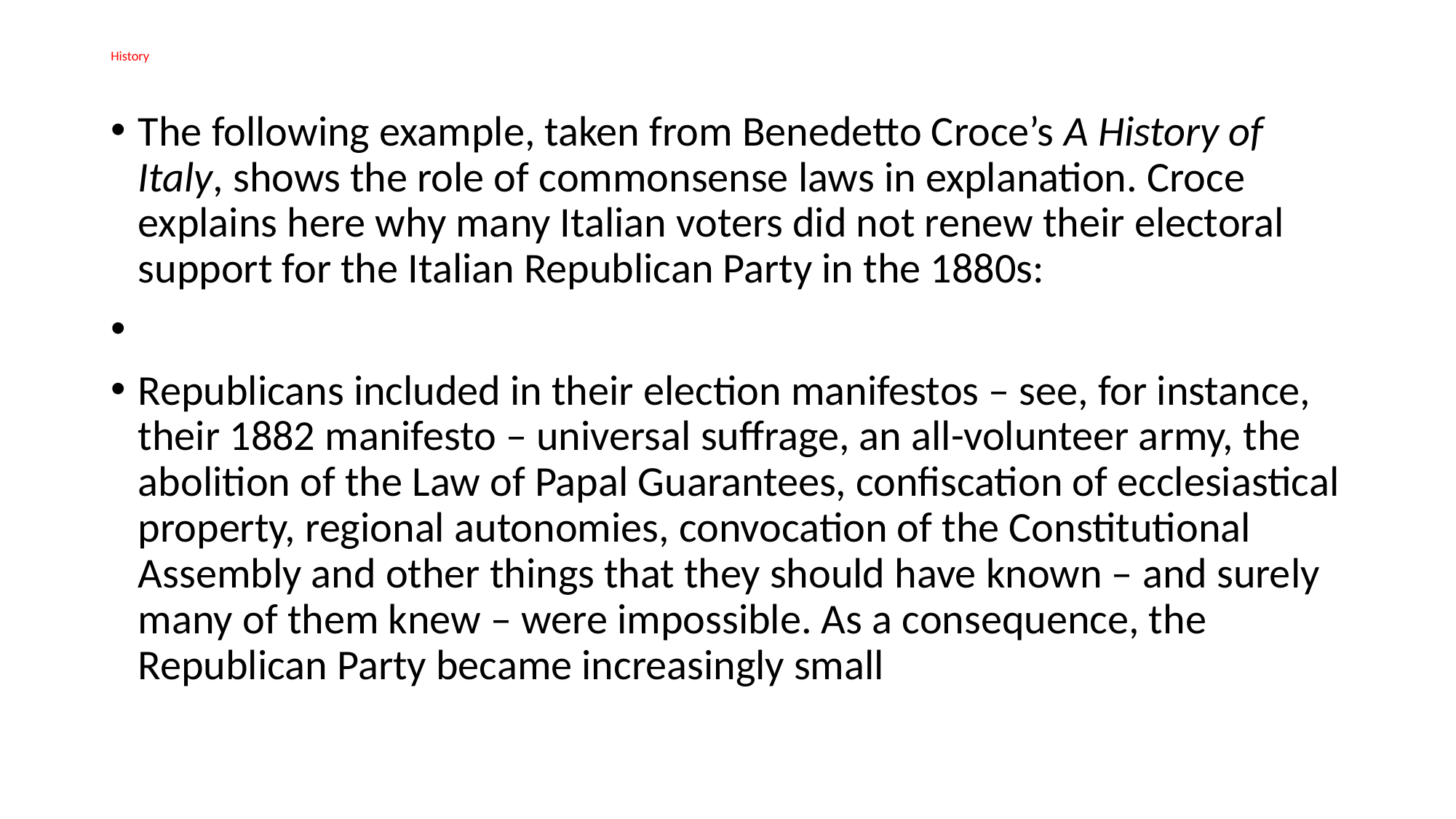

# History
The following example, taken from Benedetto Croce’s A History of Italy, shows the role of commonsense laws in explanation. Croce explains here why many Italian voters did not renew their electoral support for the Italian Republican Party in the 1880s:

Republicans included in their election manifestos – see, for instance, their 1882 manifesto – universal suffrage, an all-volunteer army, the abolition of the Law of Papal Guarantees, confiscation of ecclesiastical property, regional autonomies, convocation of the Constitutional Assembly and other things that they should have known – and surely many of them knew – were impossible. As a consequence, the Republican Party became increasingly small